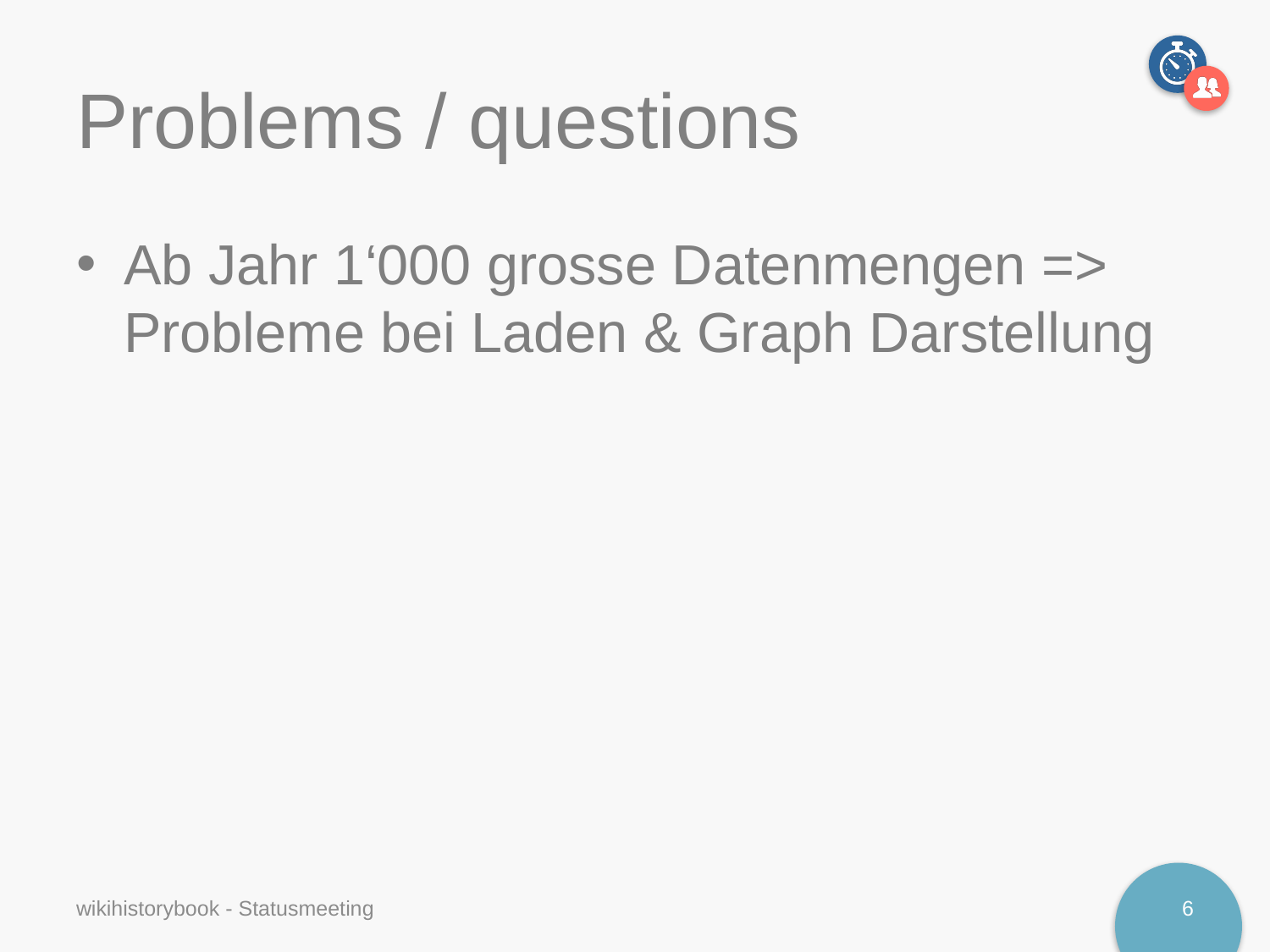

# Problems / questions
Ab Jahr 1‘000 grosse Datenmengen => Probleme bei Laden & Graph Darstellung
wikihistorybook - Statusmeeting
6